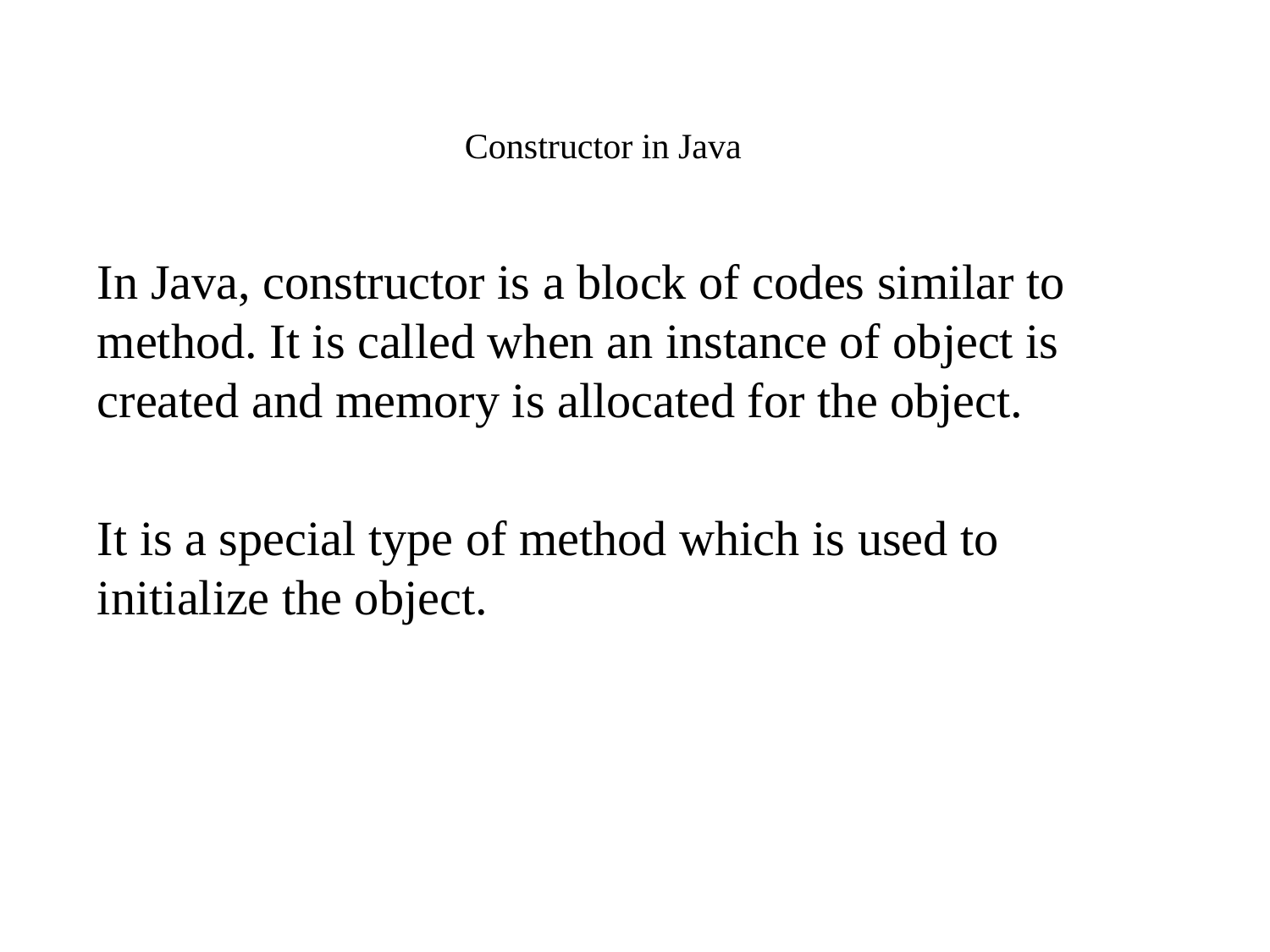

# Constructor in Java
In Java, constructor is a block of codes similar to method. It is called when an instance of object is created and memory is allocated for the object.

It is a special type of method which is used to initialize the object.